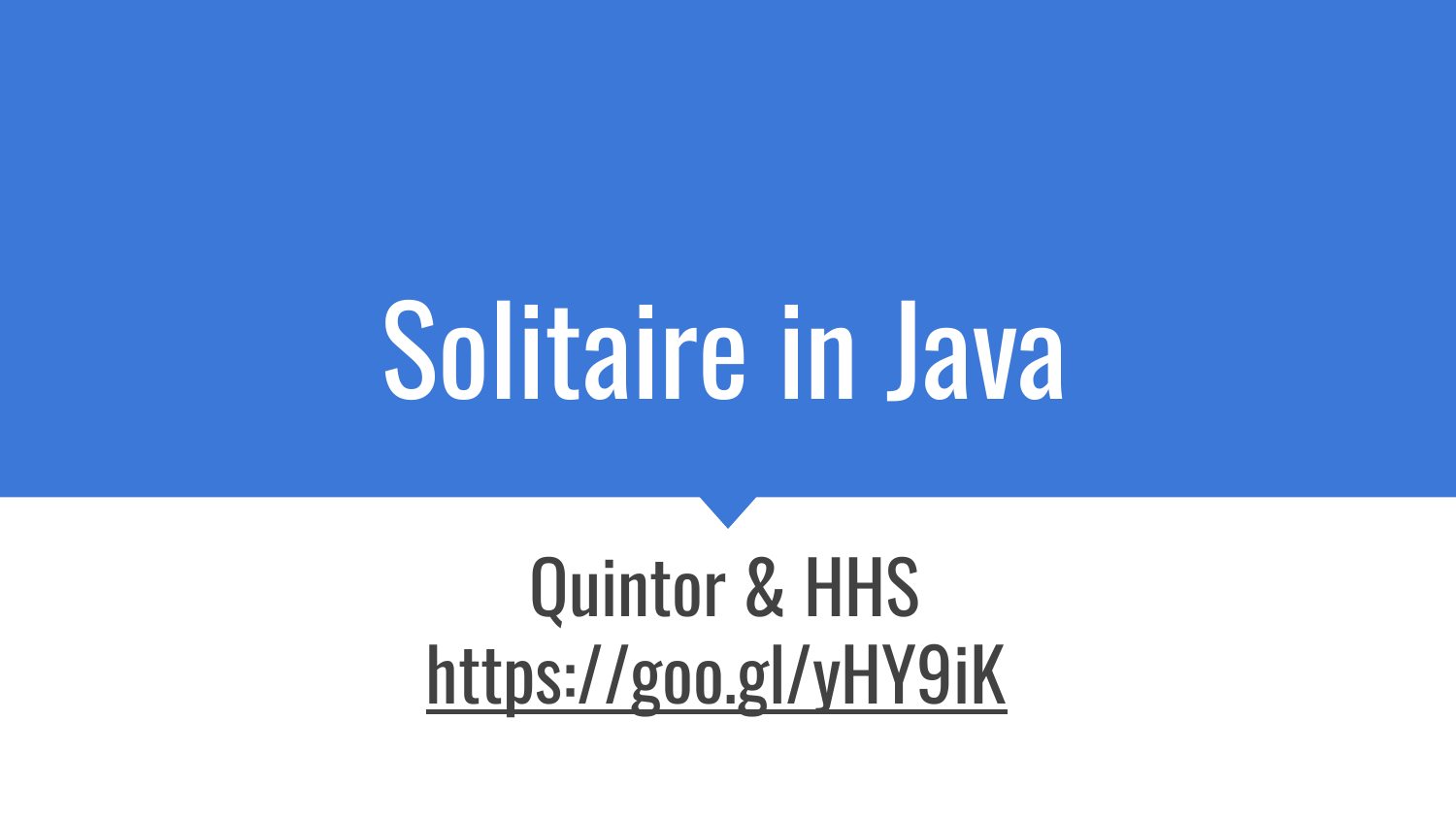

# Solitaire in Java
Quintor & HHS
https://goo.gl/yHY9iK